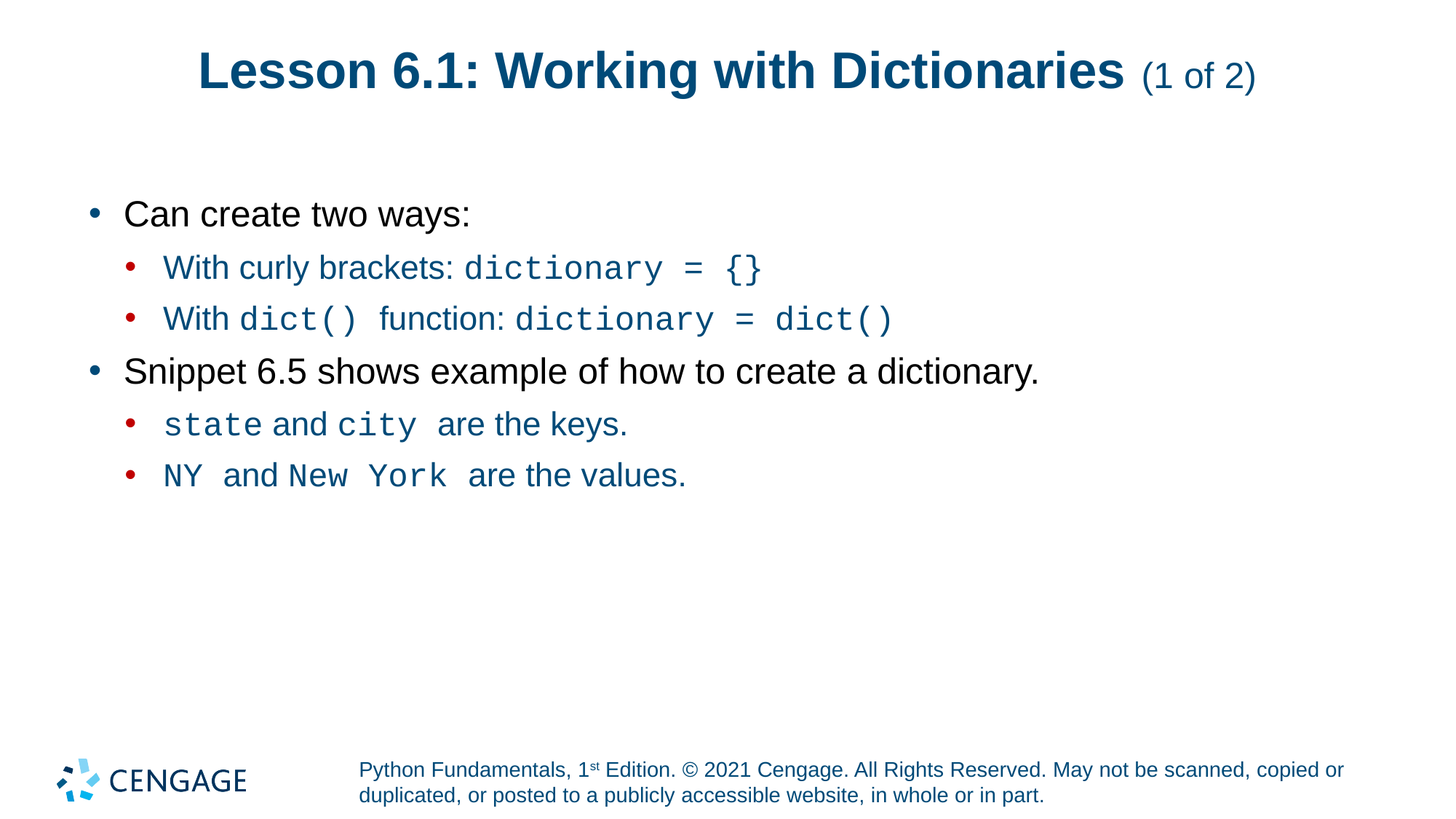

# Lesson 6.1: Working with Dictionaries (1 of 2)
Can create two ways:
With curly brackets: dictionary = {}
With dict() function: dictionary = dict()
Snippet 6.5 shows example of how to create a dictionary.
state and city are the keys.
NY and New York are the values.